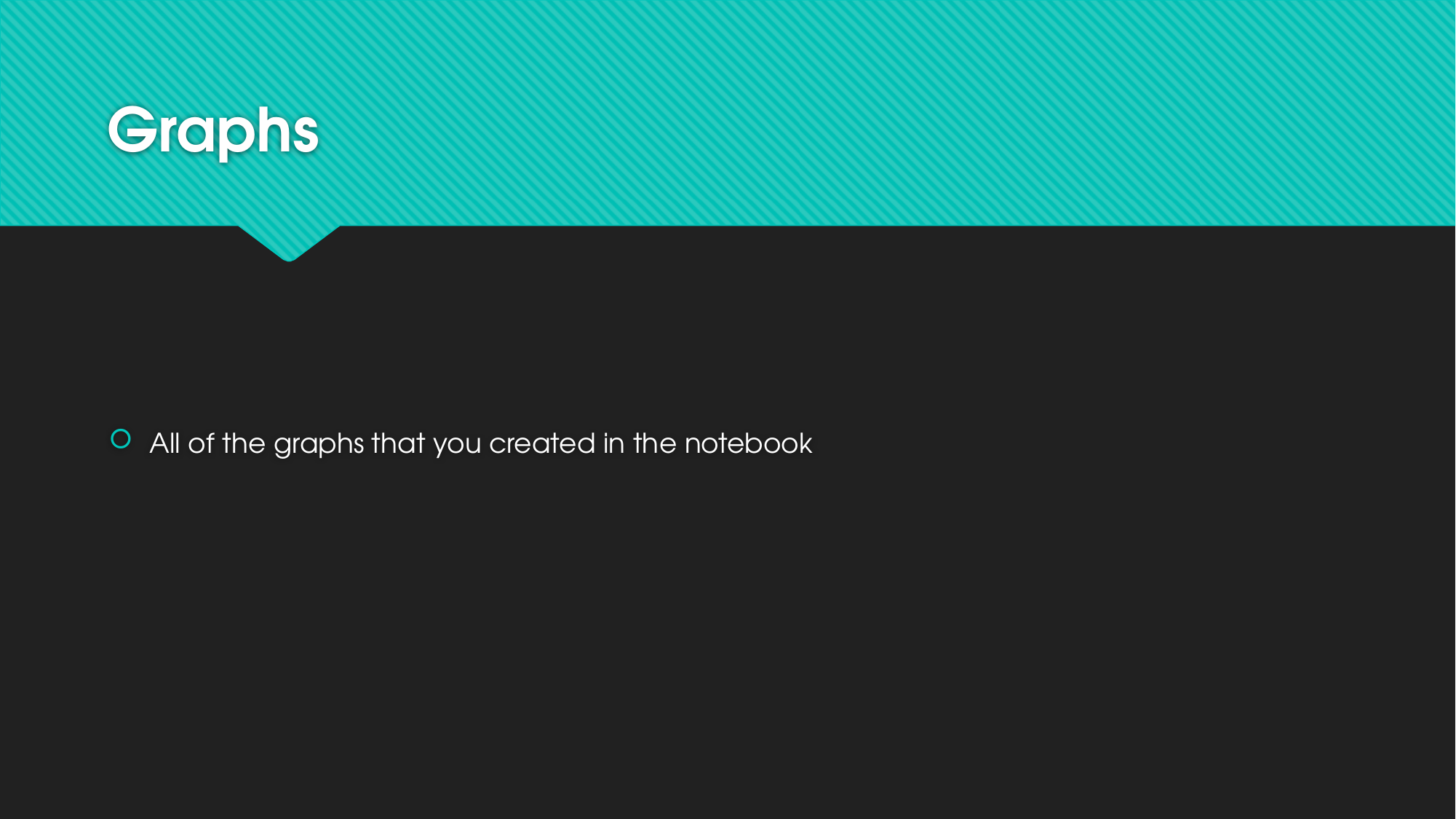

# Graphs
All of the graphs that you created in the notebook